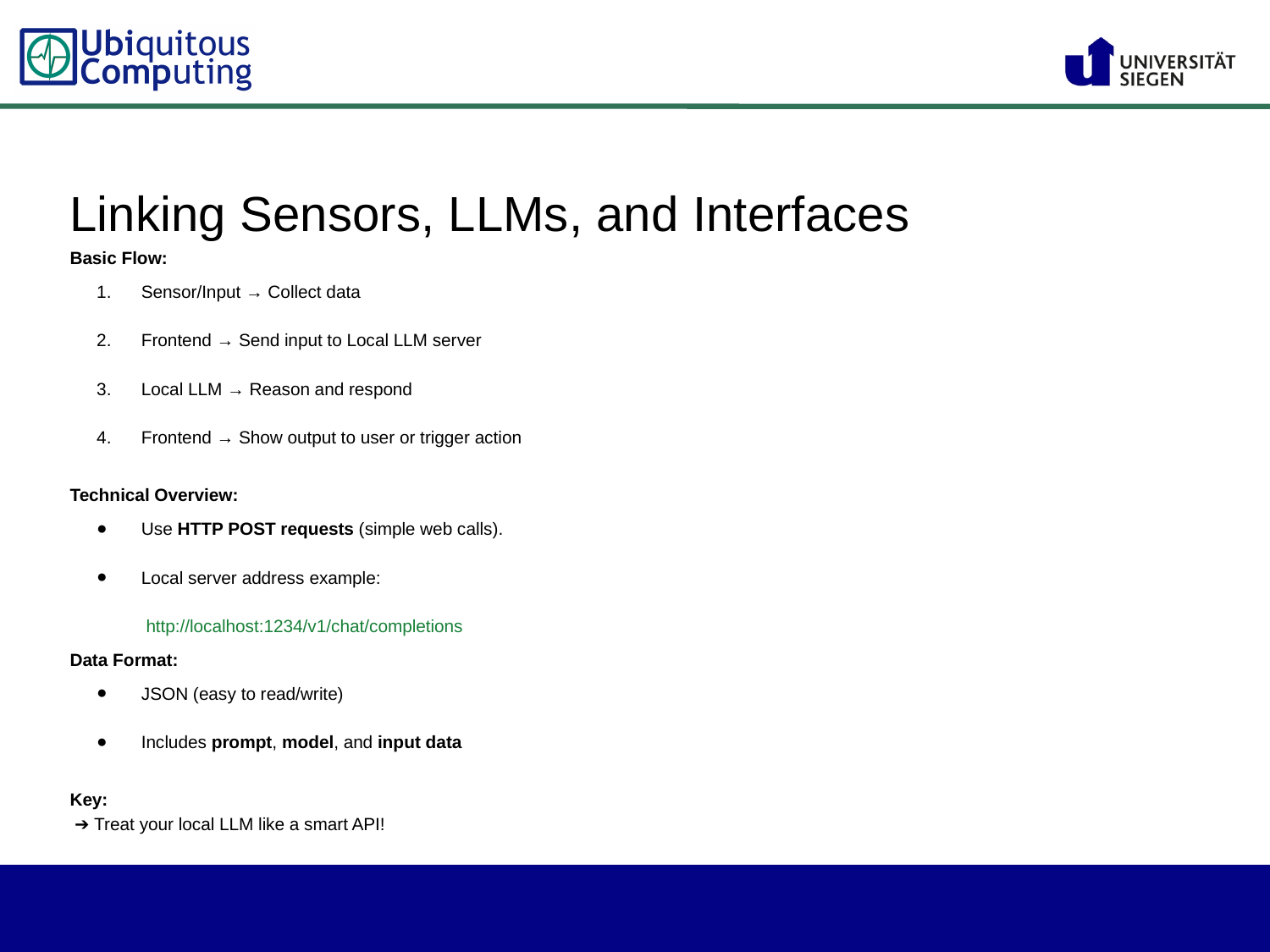

Linking Sensors, LLMs, and Interfaces
Basic Flow:
Sensor/Input → Collect data
Frontend → Send input to Local LLM server
Local LLM → Reason and respond
Frontend → Show output to user or trigger action
Technical Overview:
Use HTTP POST requests (simple web calls).
Local server address example:
 http://localhost:1234/v1/chat/completions
Data Format:
JSON (easy to read/write)
Includes prompt, model, and input data
Key:
 ➔ Treat your local LLM like a smart API!